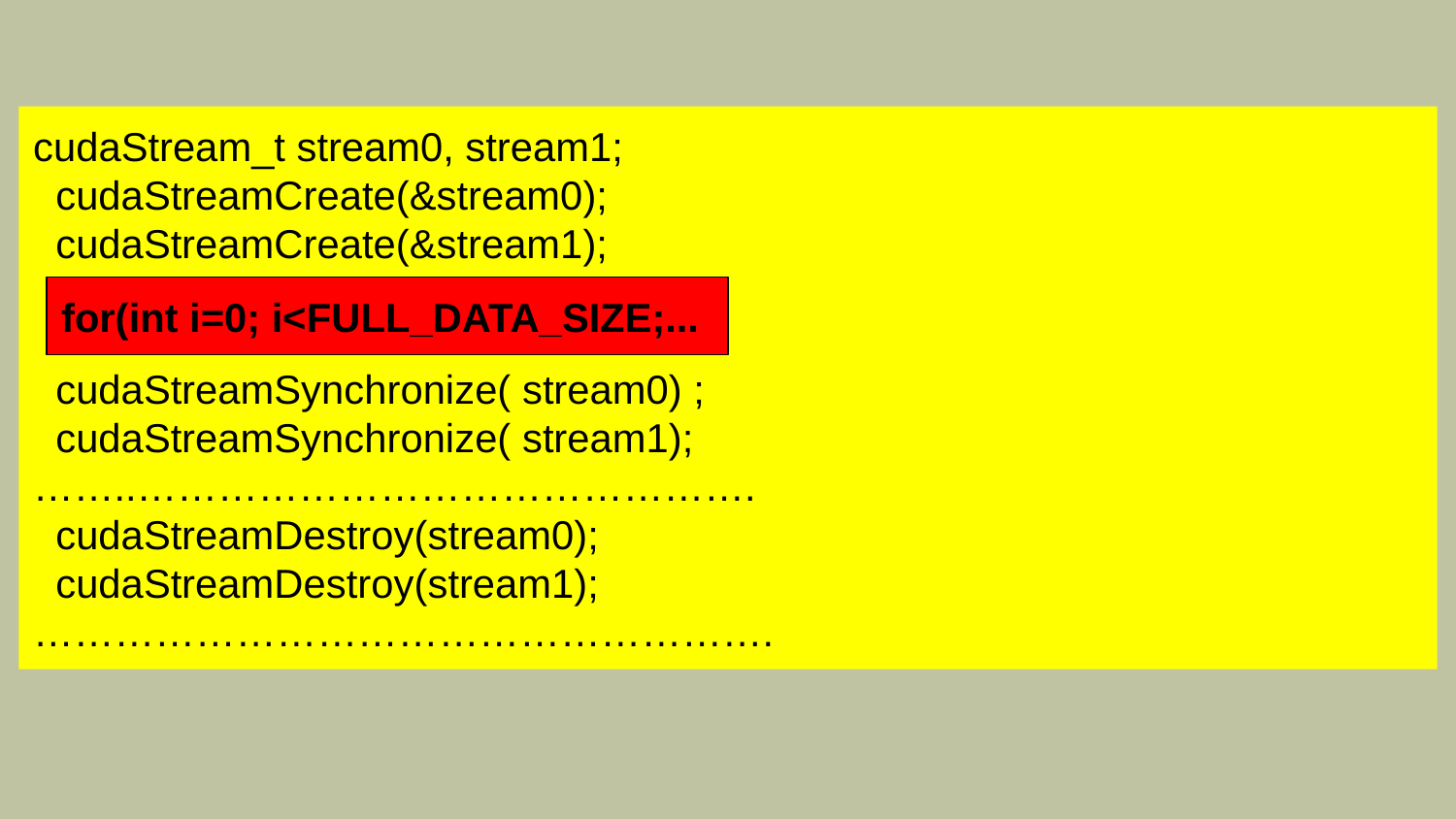

cudaStream_t stream0, stream1;
  cudaStreamCreate(&stream0);
  cudaStreamCreate(&stream1);

  cudaStreamSynchronize( stream0) ;
  cudaStreamSynchronize( stream1);
……..……………………………………….
  cudaStreamDestroy(stream0);
  cudaStreamDestroy(stream1);
……………………………………………….
for(int i=0; i<FULL_DATA_SIZE;...